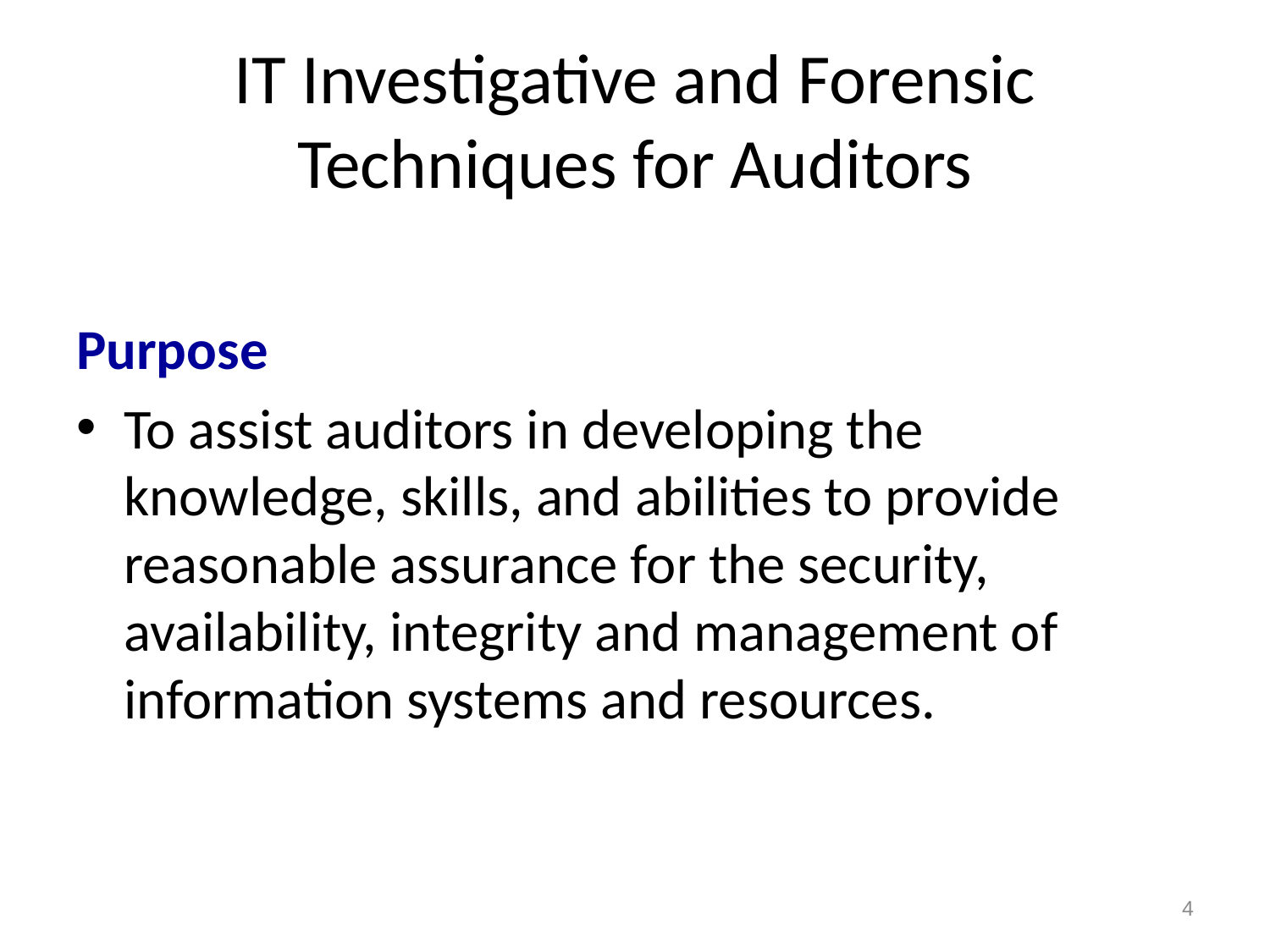

# IT Investigative and Forensic Techniques for Auditors
Purpose
To assist auditors in developing the knowledge, skills, and abilities to provide reasonable assurance for the security, availability, integrity and management of information systems and resources.
4